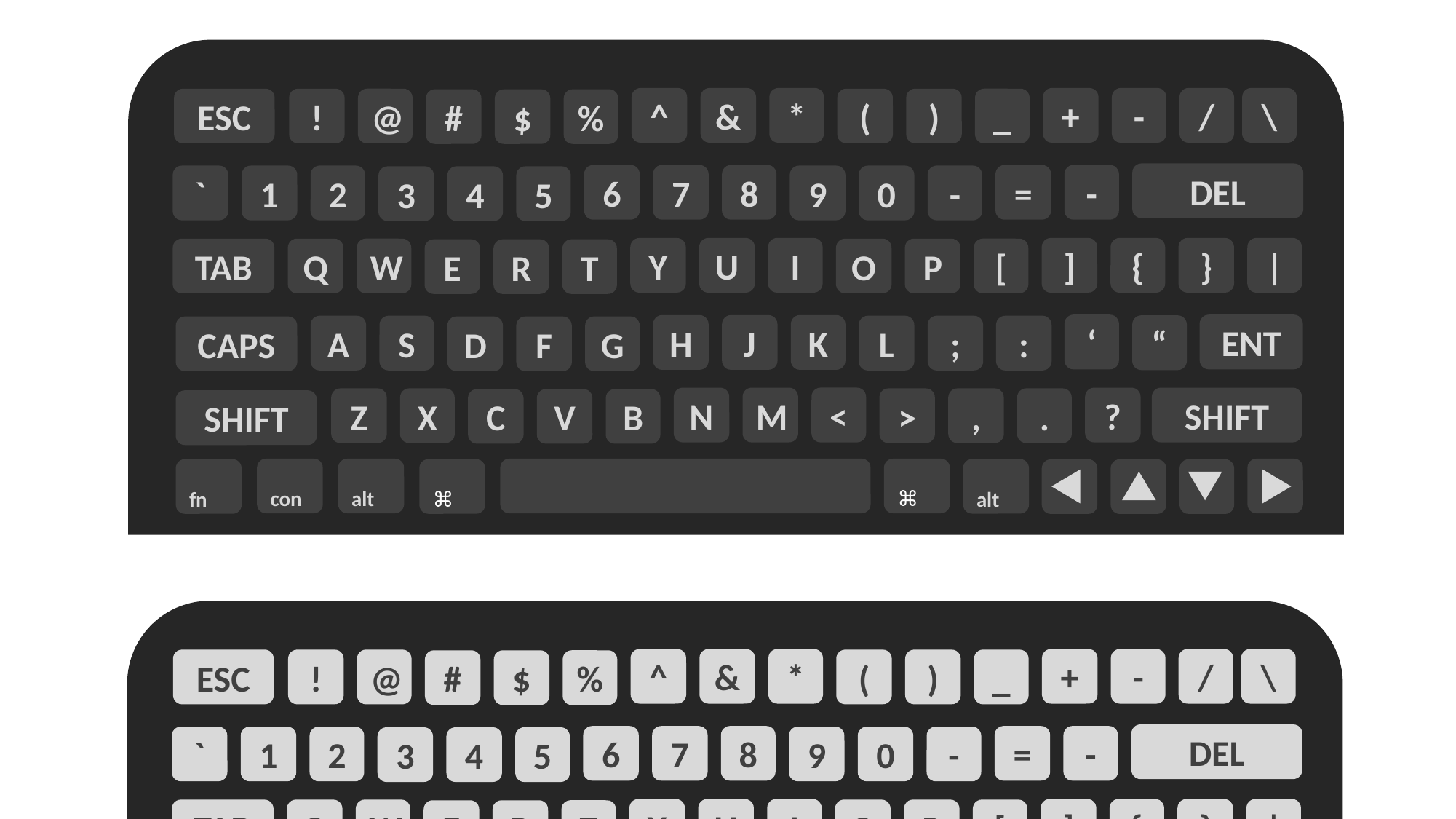

/
^
&
*
+
-
\
ESC
!
@
(
)
_
#
$
%
DEL
6
7
8
=
-
`
1
2
9
0
-
3
4
5
Y
U
I
]
{
}
|
TAB
Q
W
O
P
[
E
R
T
ENT
‘
H
J
K
“
A
S
L
;
:
CAPS
D
F
G
SHIFT
N
M
<
?
Z
X
>
,
.
C
V
B
SHIFT
⌘
alt

con

alt
⌘
fn

/
^
&
*
+
-
\
ESC
!
@
(
)
_
#
$
%
DEL
6
7
8
=
-
`
1
2
9
0
-
3
4
5
Y
U
I
]
{
}
|
TAB
Q
W
O
P
[
E
R
T
ENT
‘
H
J
K
“
A
S
L
;
:
CAPS
D
F
G
SHIFT
N
M
<
?
Z
X
>
,
.
C
V
B
SHIFT
⌘
alt

con

alt
⌘
fn